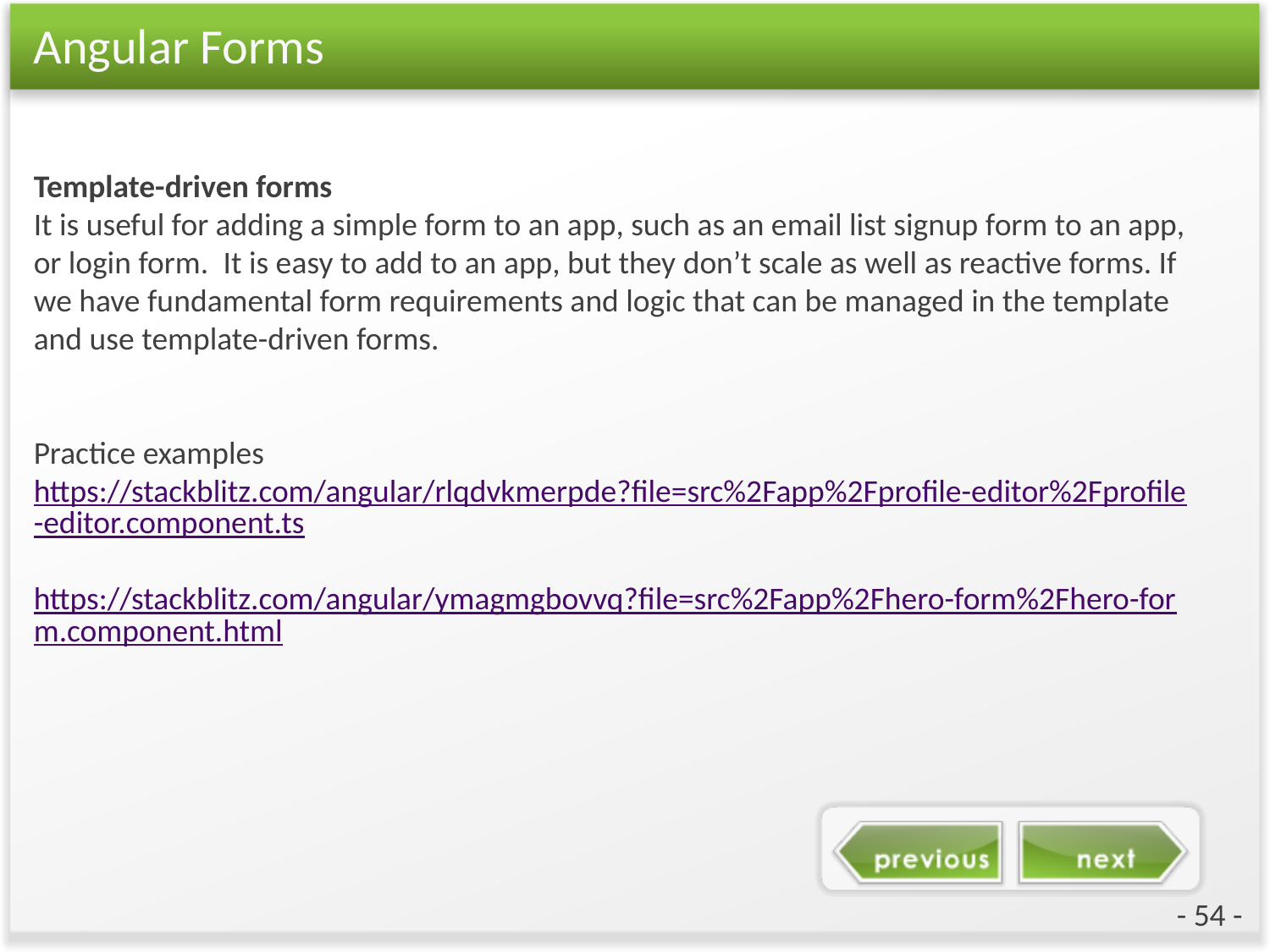

# Angular Forms

Template-driven forms
It is useful for adding a simple form to an app, such as an email list signup form to an app, or login form.  It is easy to add to an app, but they don’t scale as well as reactive forms. If we have fundamental form requirements and logic that can be managed in the template and use template-driven forms.

Practice examples
https://stackblitz.com/angular/rlqdvkmerpde?file=src%2Fapp%2Fprofile-editor%2Fprofile-editor.component.ts

https://stackblitz.com/angular/ymagmgbovvq?file=src%2Fapp%2Fhero-form%2Fhero-form.component.html

- 54 -